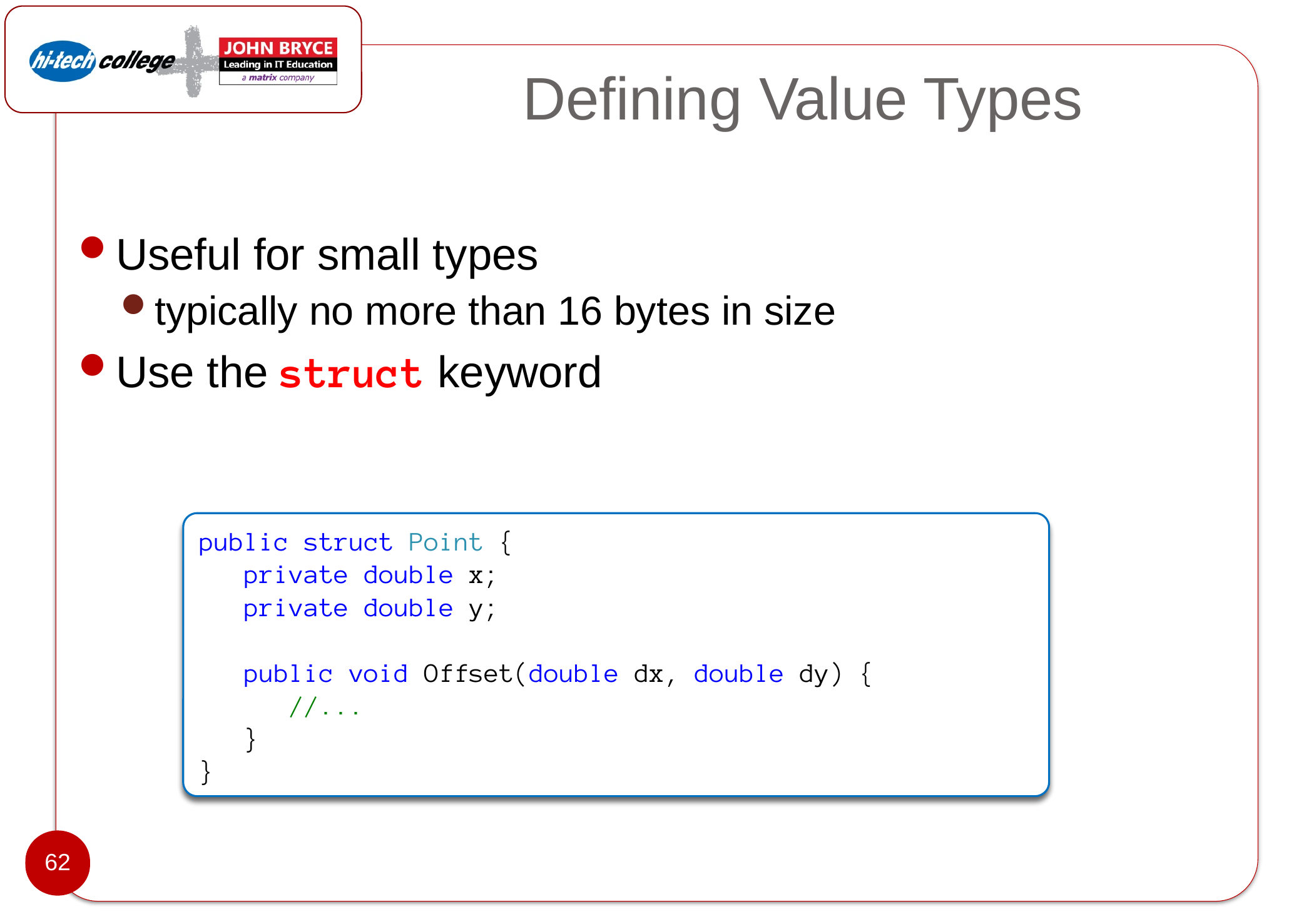

# Defining Value Types
Useful for small types
typically no more than 16 bytes in size
Use the struct keyword

public struct Point {
   private double x;
   private double y;

   public void Offset(double dx, double dy) {
      //...
   }
}
62